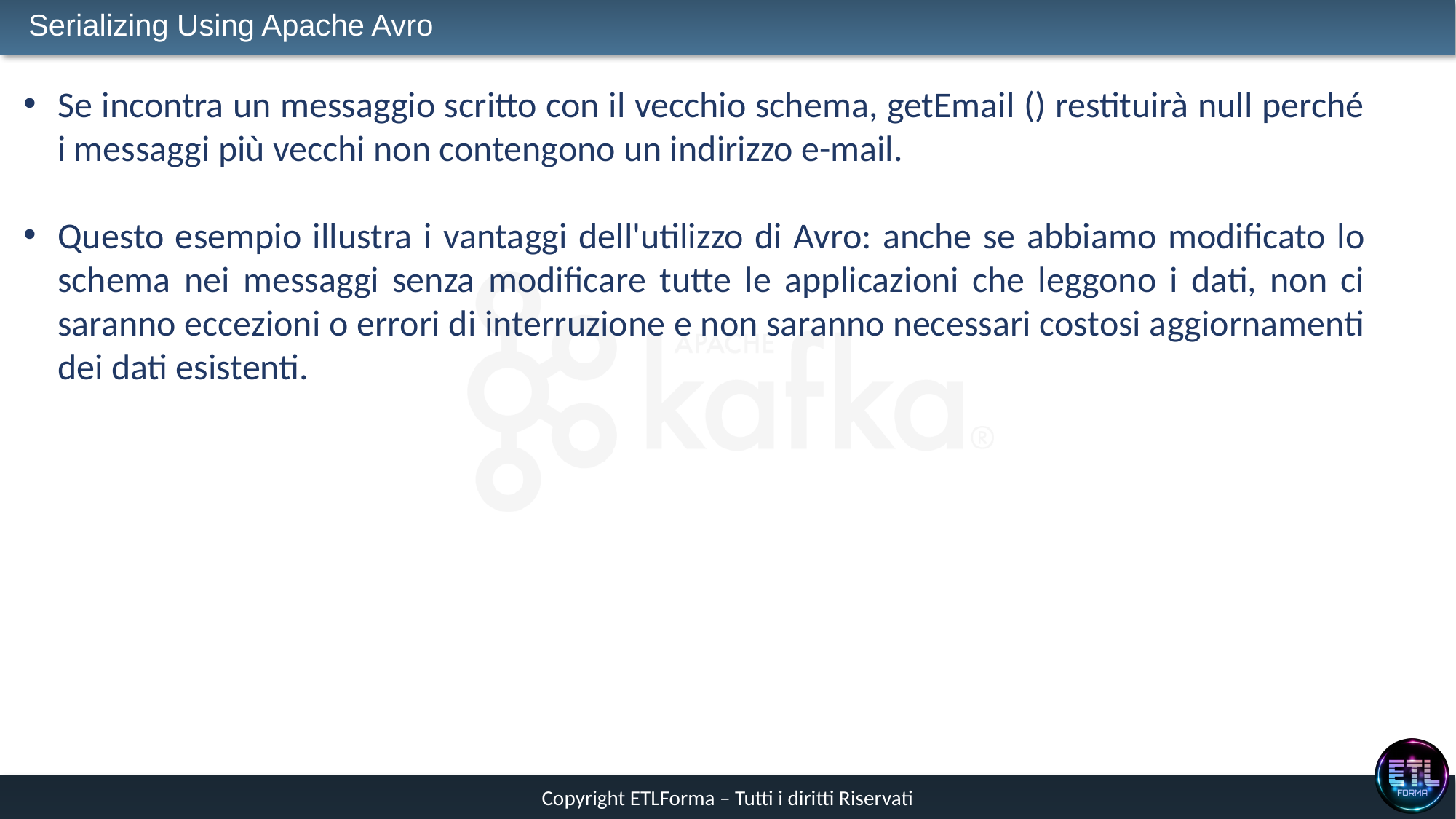

# Serializing Using Apache Avro
Se incontra un messaggio scritto con il vecchio schema, getEmail () restituirà null perché i messaggi più vecchi non contengono un indirizzo e-mail.

Questo esempio illustra i vantaggi dell'utilizzo di Avro: anche se abbiamo modificato lo schema nei messaggi senza modificare tutte le applicazioni che leggono i dati, non ci saranno eccezioni o errori di interruzione e non saranno necessari costosi aggiornamenti dei dati esistenti.